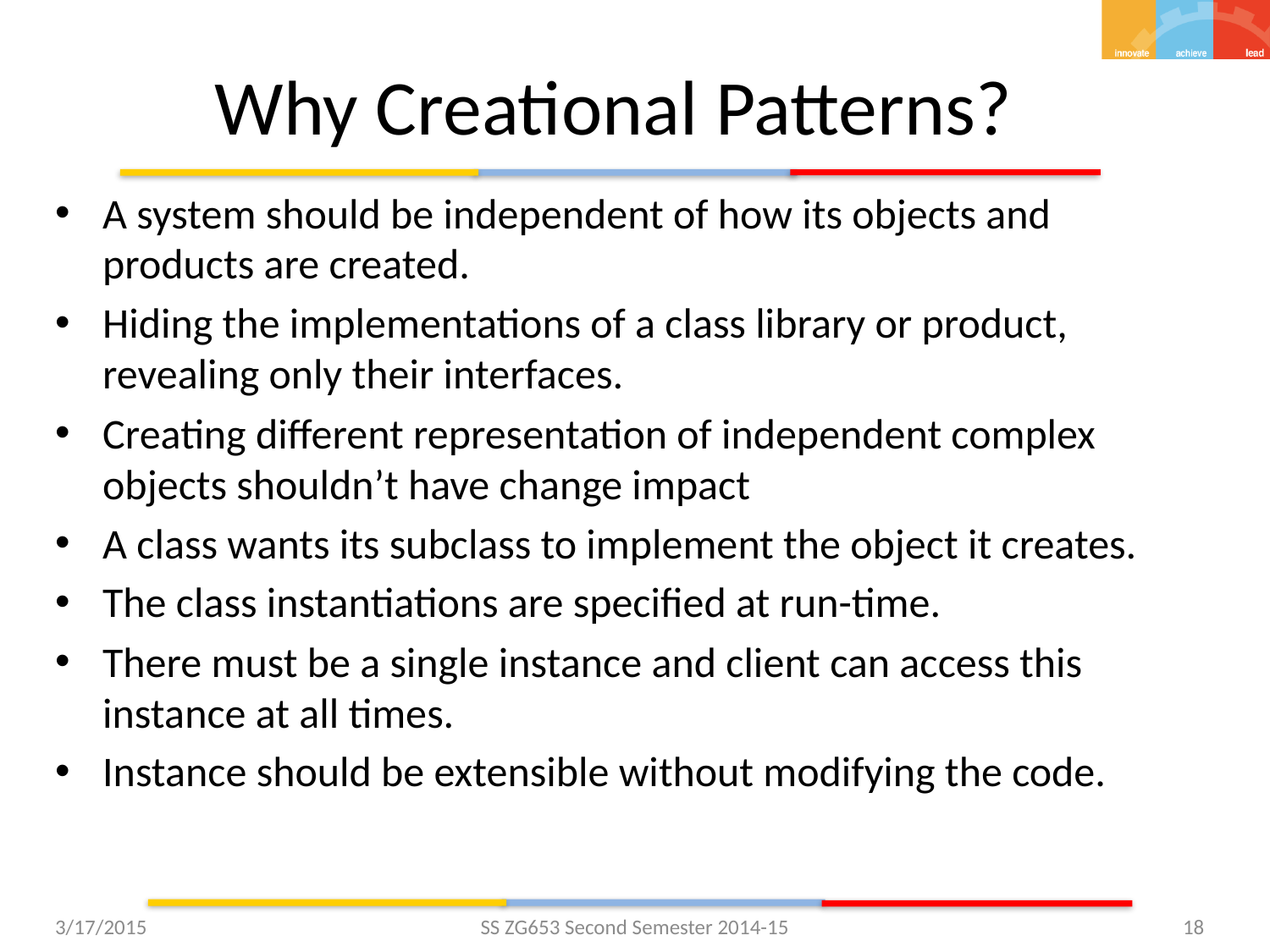

# Why Creational Patterns?
A system should be independent of how its objects and products are created.
Hiding the implementations of a class library or product, revealing only their interfaces.
Creating different representation of independent complex objects shouldn’t have change impact
A class wants its subclass to implement the object it creates.
The class instantiations are specified at run-time.
There must be a single instance and client can access this instance at all times.
Instance should be extensible without modifying the code.

3/17/2015
SS ZG653 Second Semester 2014-15
18